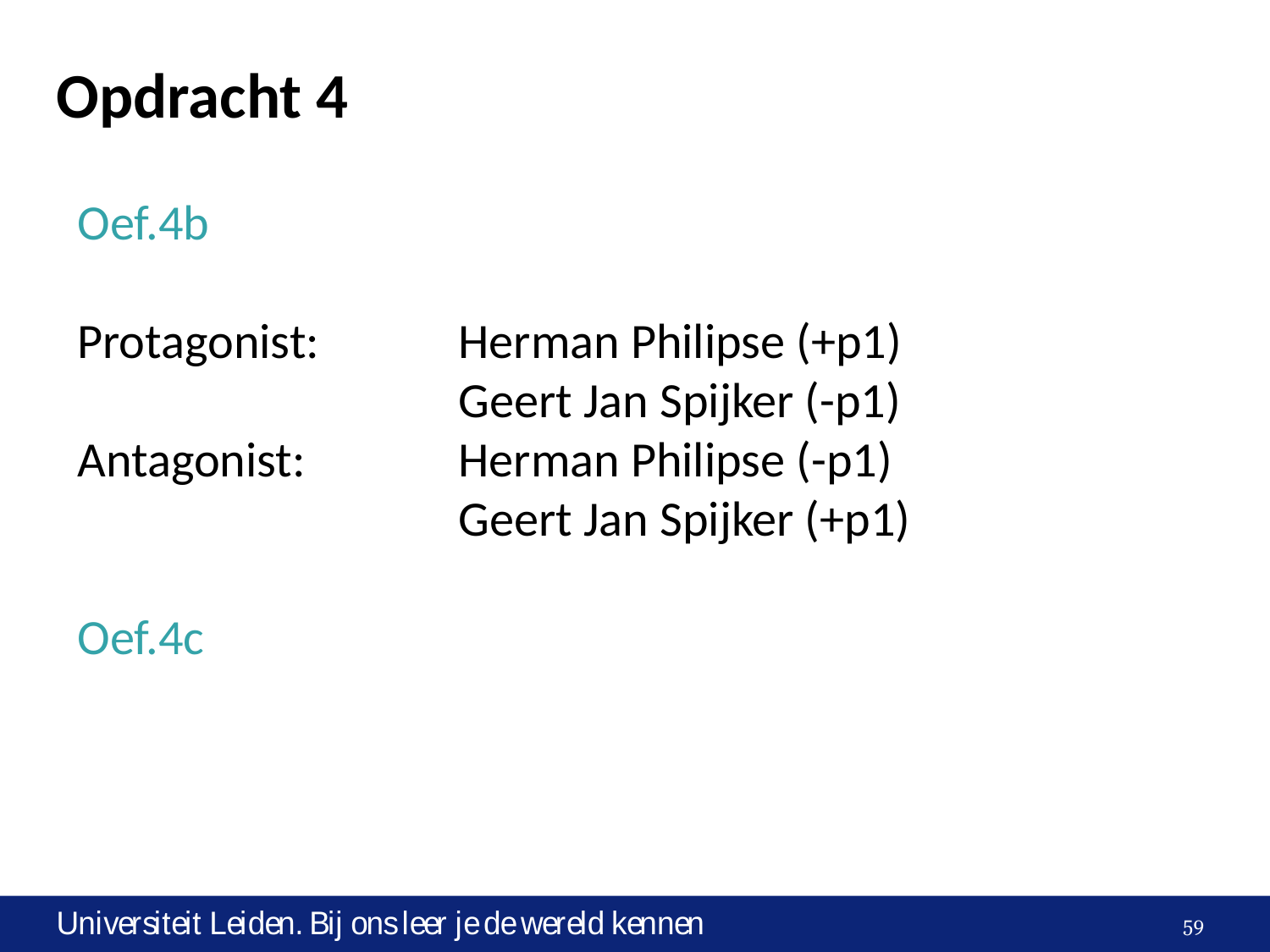

# Opdracht 4
Oef.4b

Protagonist:  	Herman Philipse (+p1)
			Geert Jan Spijker (-p1)
Antagonist:		Herman Philipse (-p1)
			Geert Jan Spijker (+p1)

Oef.4c